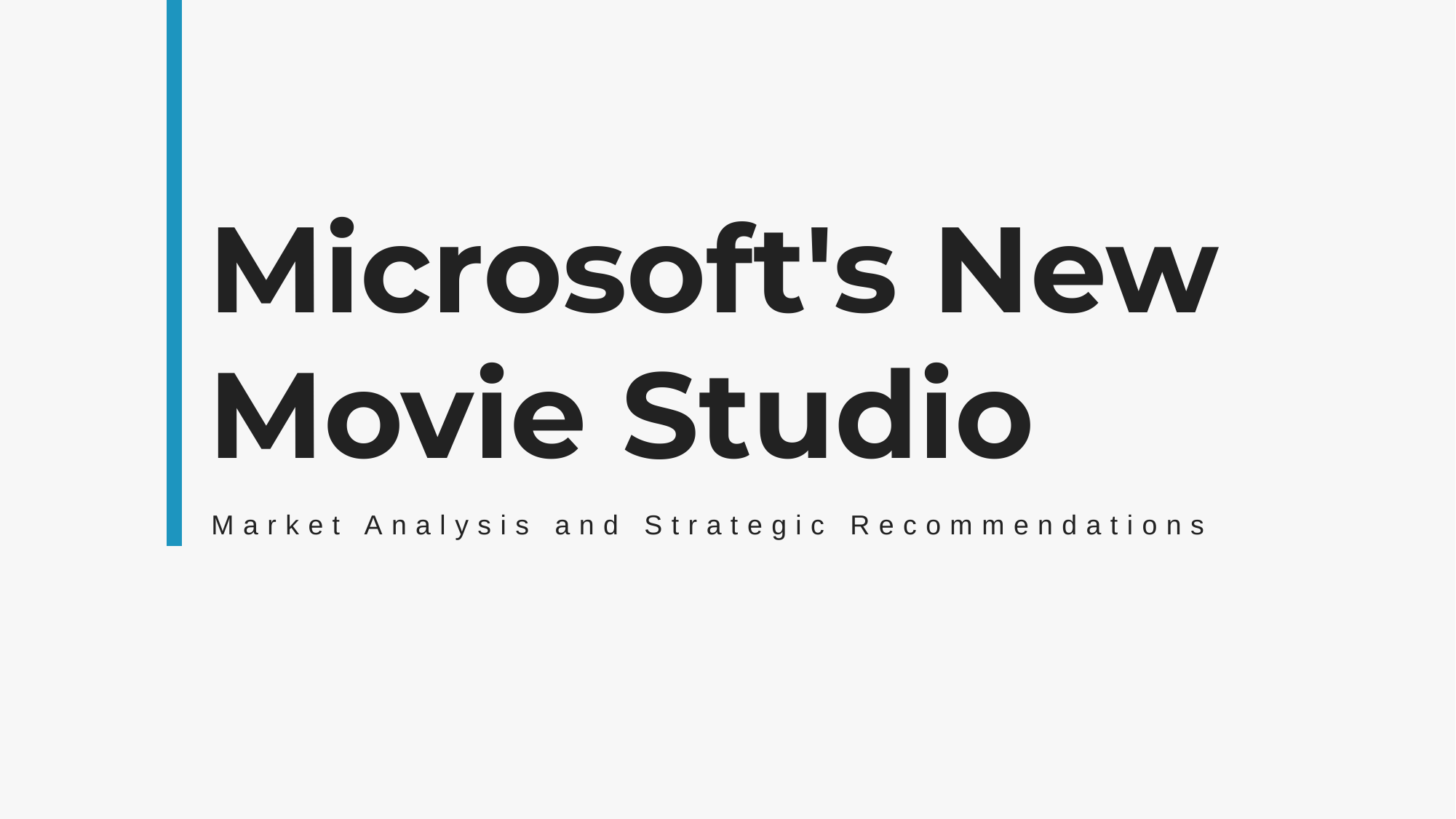

Microsoft's New
Movie Studio
Market Analysis and Strategic Recommendations